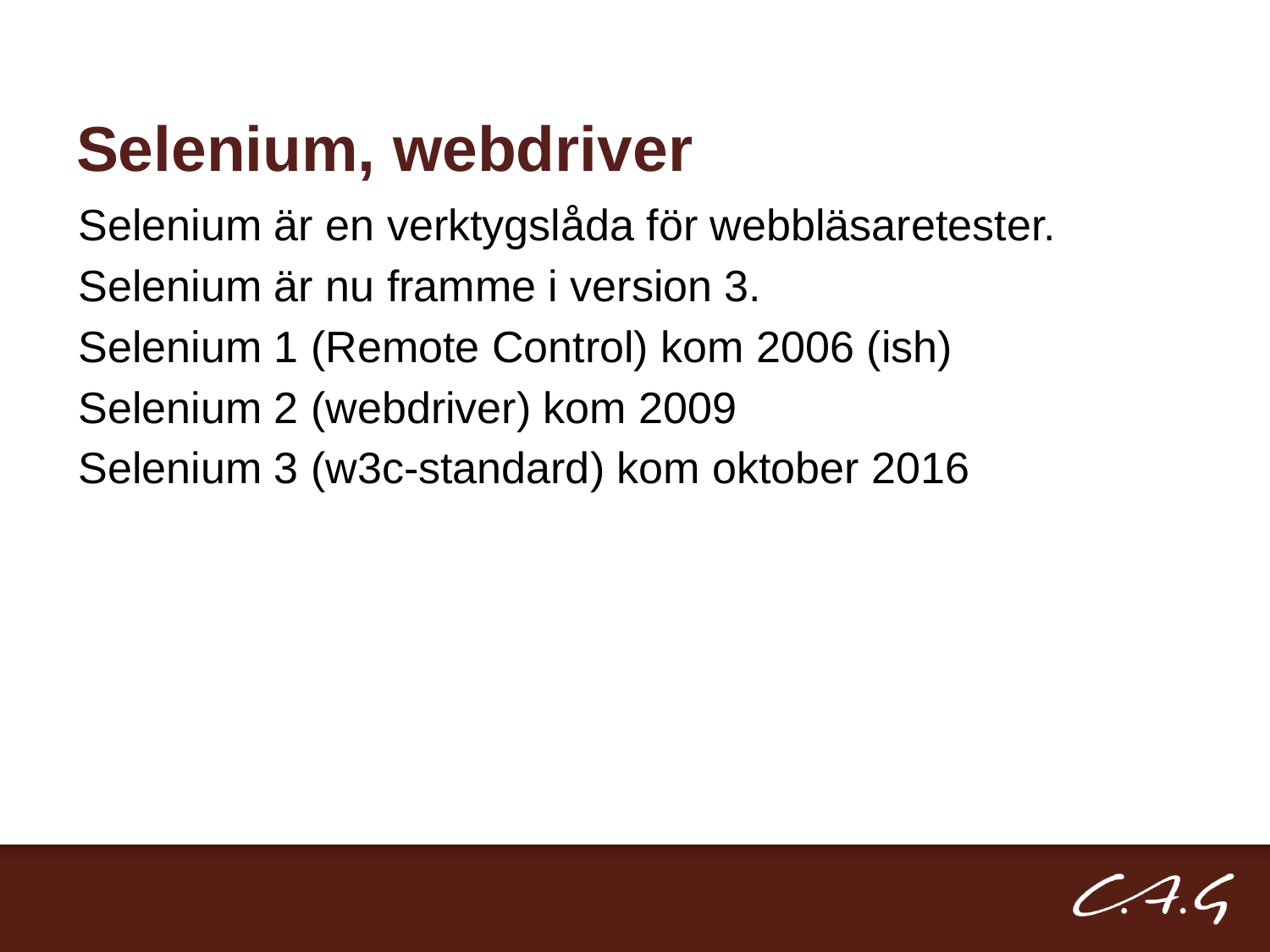

# Selenium, webdriver
Selenium är en verktygslåda för webbläsaretester.
Selenium är nu framme i version 3.
Selenium 1 (Remote Control) kom 2006 (ish)
Selenium 2 (webdriver) kom 2009
Selenium 3 (w3c-standard) kom oktober 2016